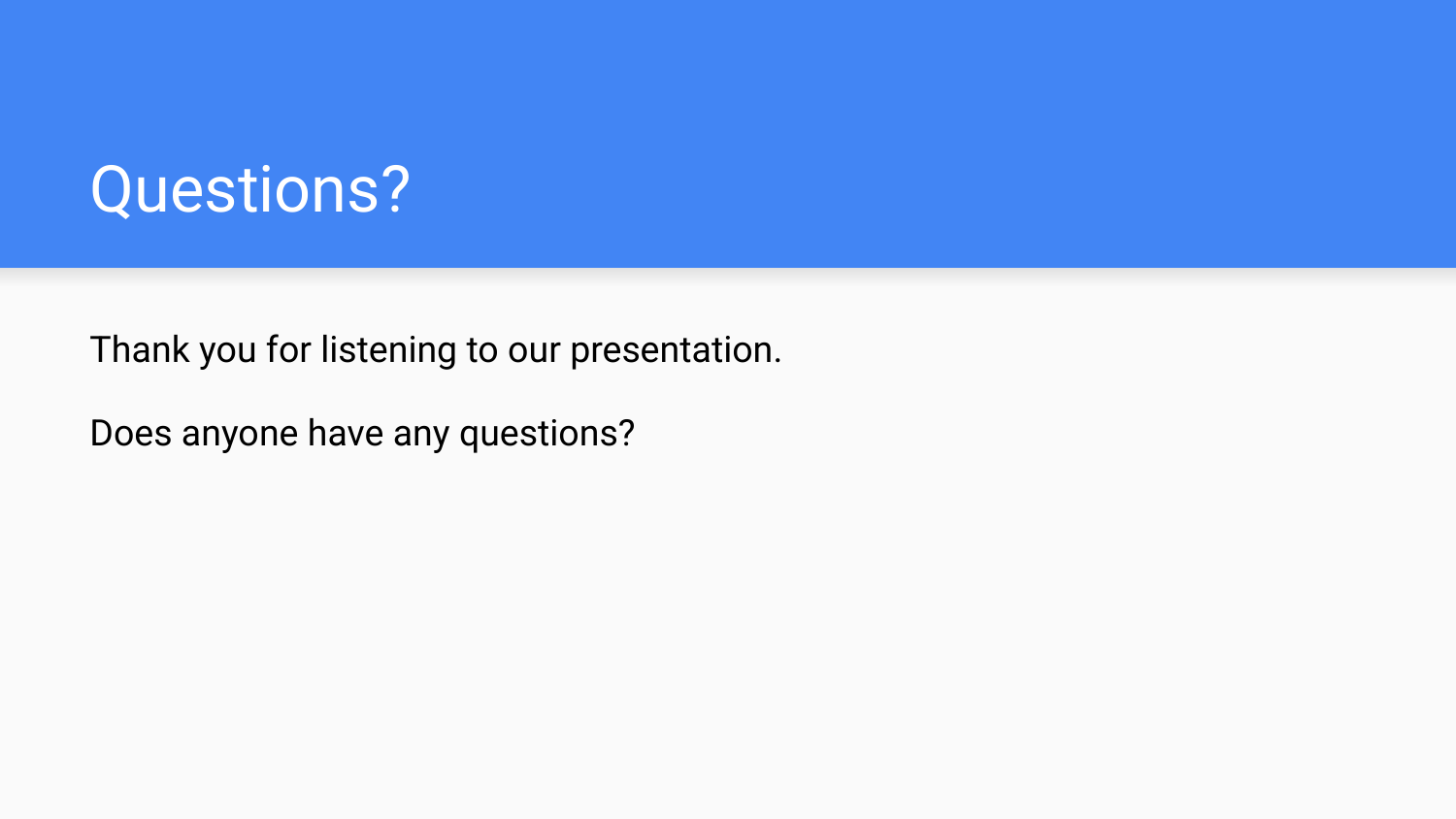

# Questions?
Thank you for listening to our presentation.
Does anyone have any questions?